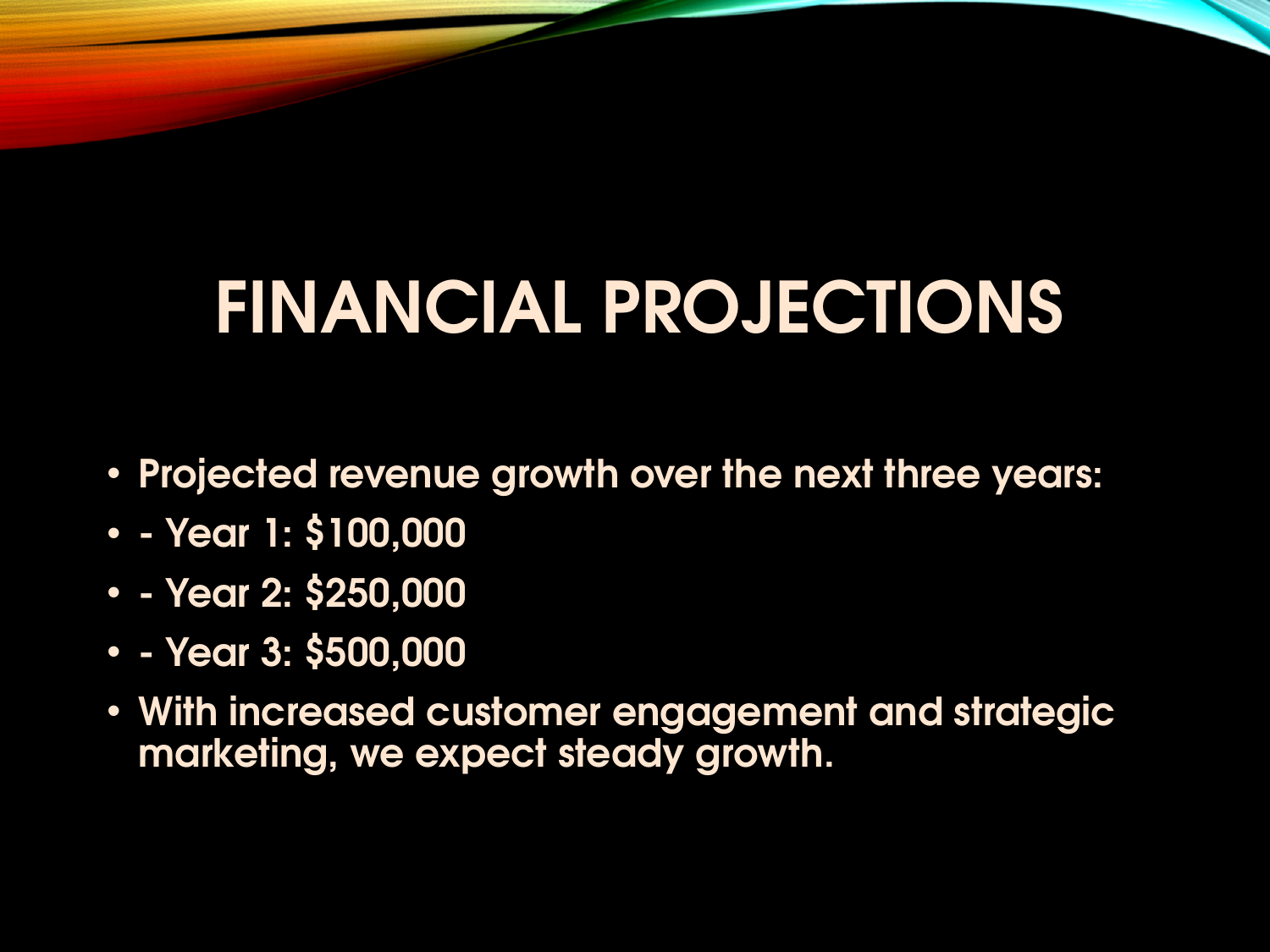

# Financial Projections
Projected revenue growth over the next three years:
- Year 1: $100,000
- Year 2: $250,000
- Year 3: $500,000
With increased customer engagement and strategic marketing, we expect steady growth.